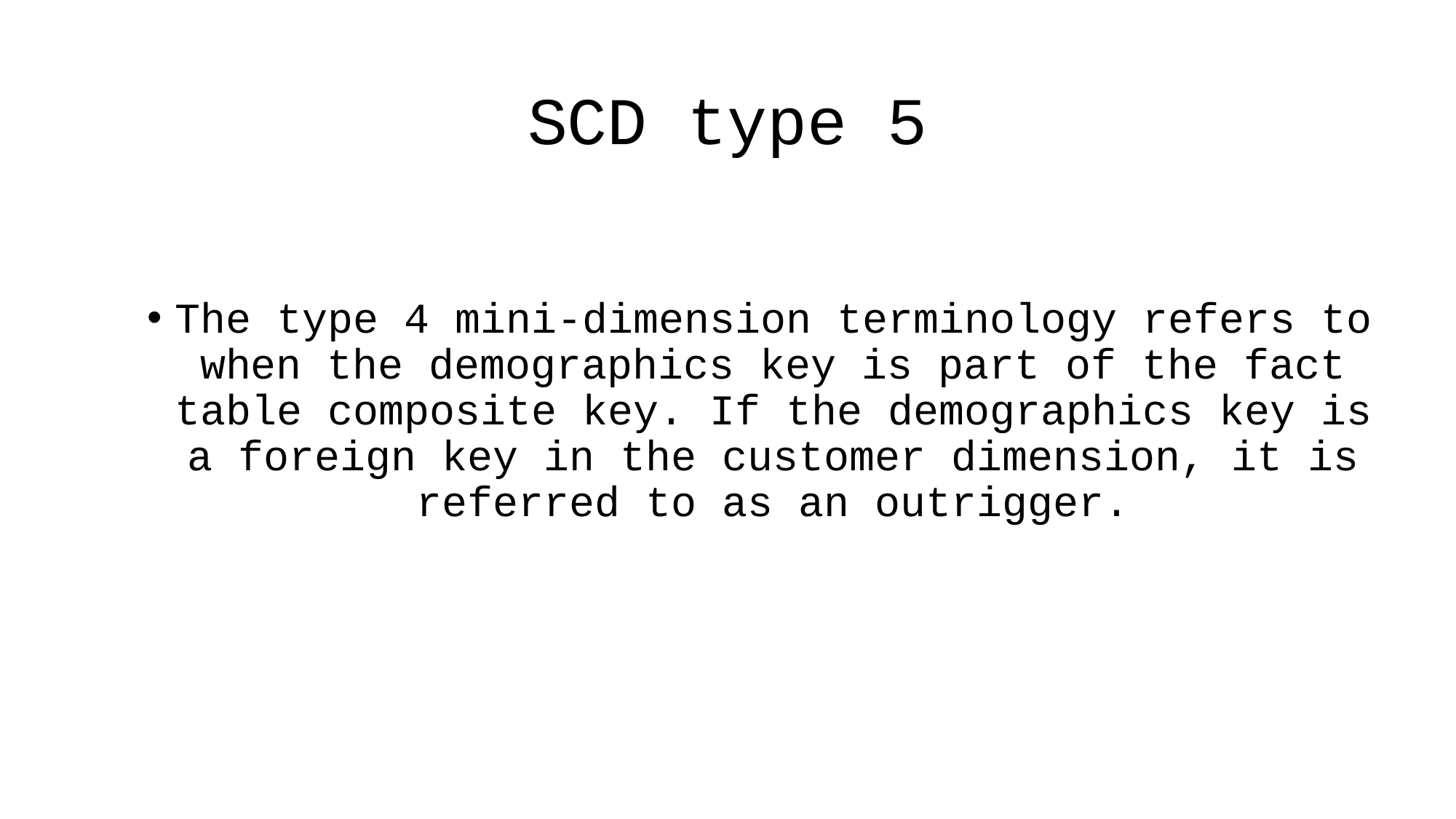

# SCD type 5
The type 4 mini-dimension terminology refers to when the demographics key is part of the fact table composite key. If the demographics key is a foreign key in the customer dimension, it is referred to as an outrigger.